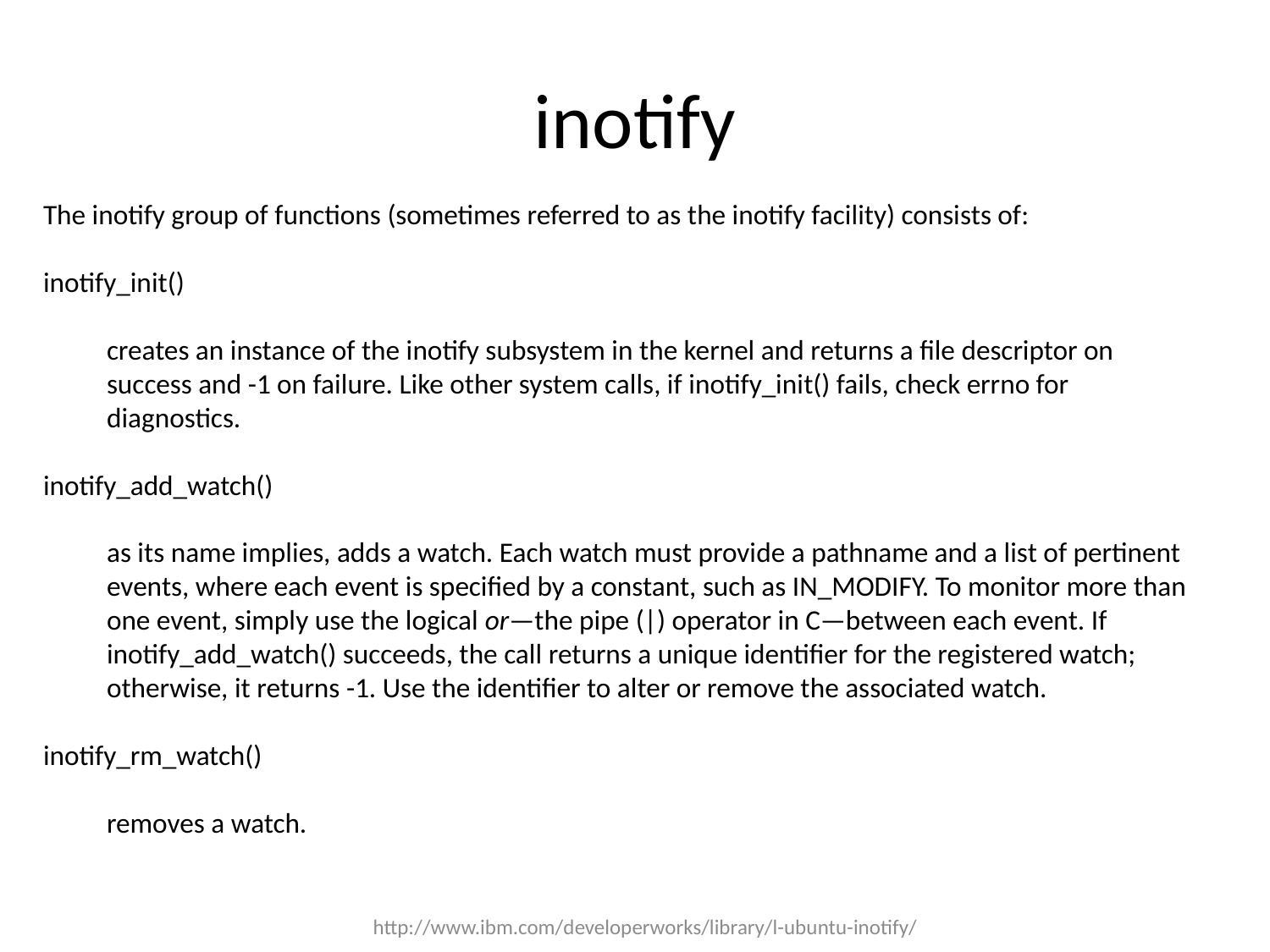

# inotify
The inotify group of functions (sometimes referred to as the inotify facility) consists of:

inotify_init()

creates an instance of the inotify subsystem in the kernel and returns a file descriptor on success and -1 on failure. Like other system calls, if inotify_init() fails, check errno for diagnostics.

inotify_add_watch()

as its name implies, adds a watch. Each watch must provide a pathname and a list of pertinent events, where each event is specified by a constant, such as IN_MODIFY. To monitor more than one event, simply use the logical or—the pipe (|) operator in C—between each event. If inotify_add_watch() succeeds, the call returns a unique identifier for the registered watch; otherwise, it returns -1. Use the identifier to alter or remove the associated watch.

inotify_rm_watch()

removes a watch.

http://www.ibm.com/developerworks/library/l-ubuntu-inotify/